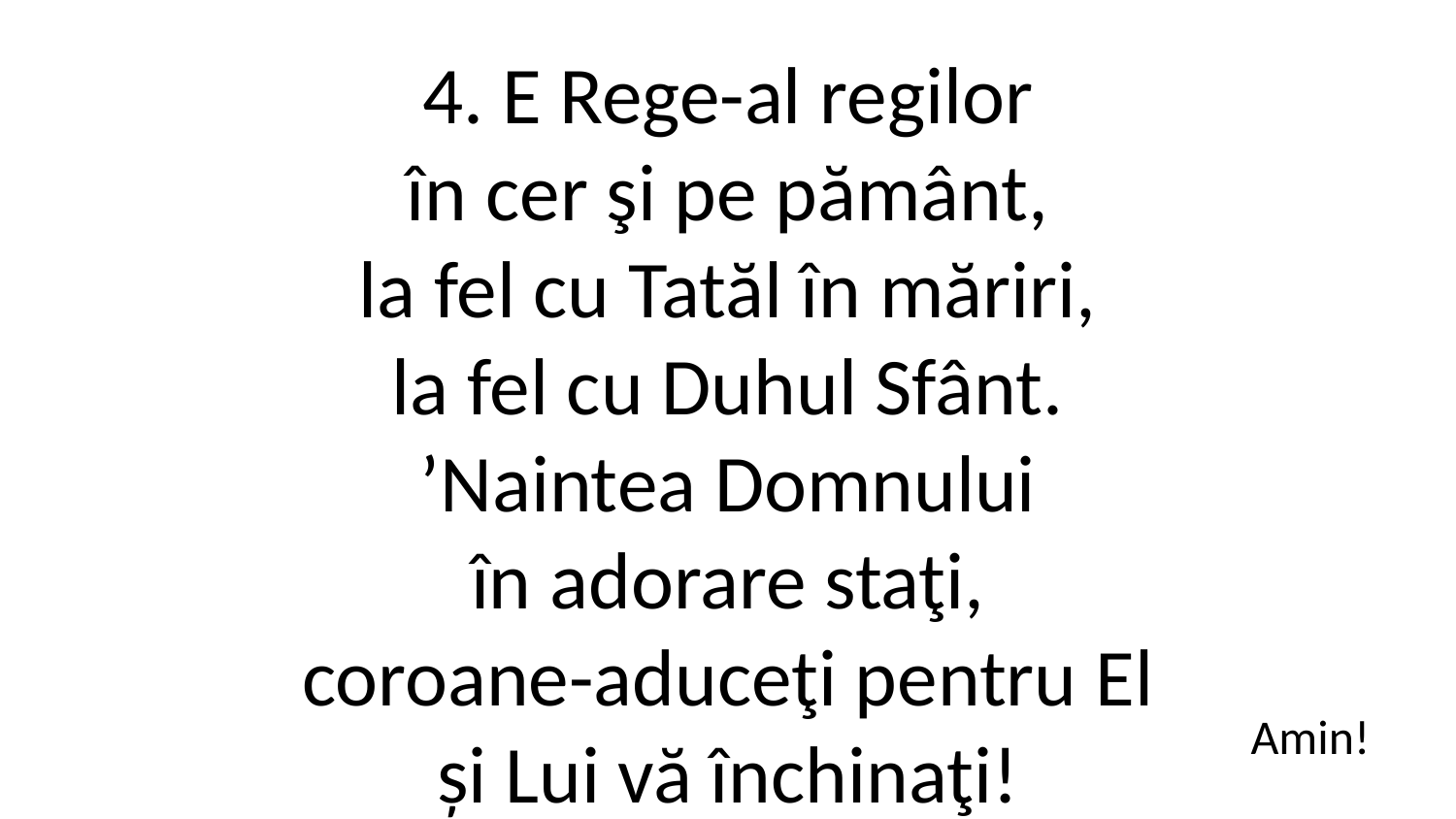

4. E Rege-al regilor
în cer şi pe pământ,
la fel cu Tatăl în măriri,
la fel cu Duhul Sfânt.
ʼNaintea Domnului
în adorare staţi,
coroane-aduceţi pentru El
și Lui vă închinaţi!

Amin!